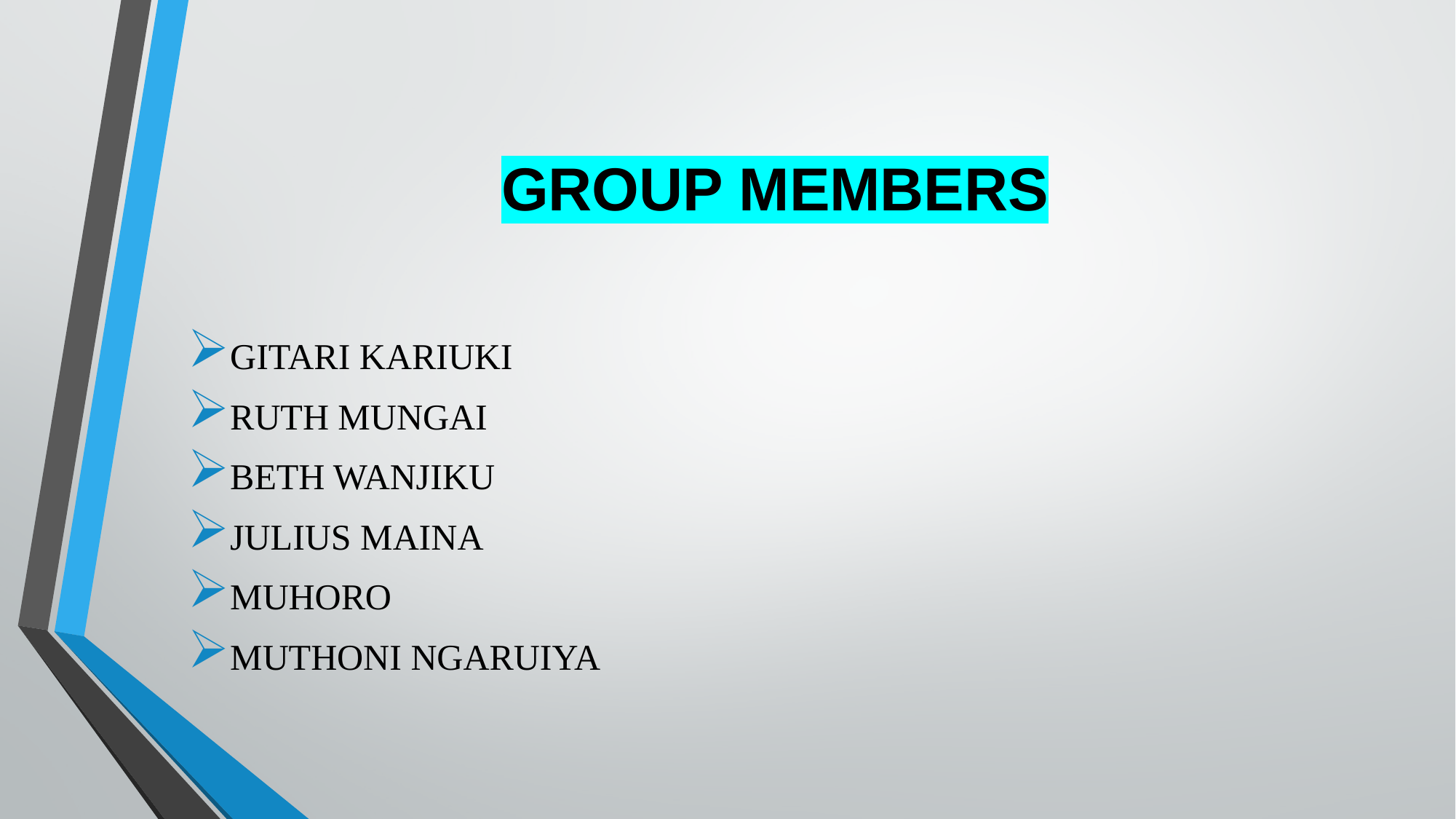

# GROUP MEMBERS
GITARI KARIUKI
RUTH MUNGAI
BETH WANJIKU
JULIUS MAINA
MUHORO
MUTHONI NGARUIYA